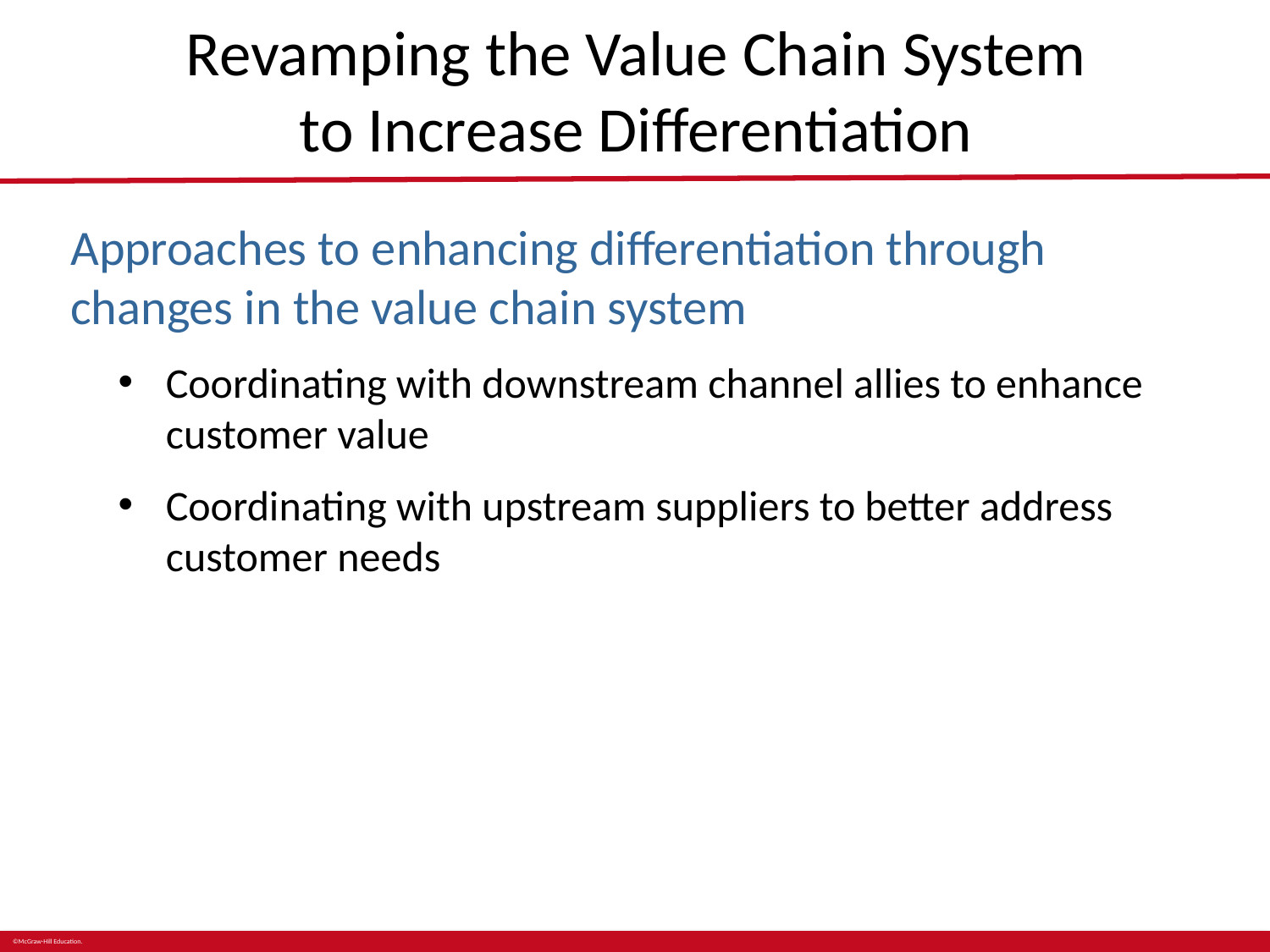

# Revamping the Value Chain System to Increase Differentiation
Approaches to enhancing differentiation through changes in the value chain system
Coordinating with downstream channel allies to enhance customer value
Coordinating with upstream suppliers to better address customer needs